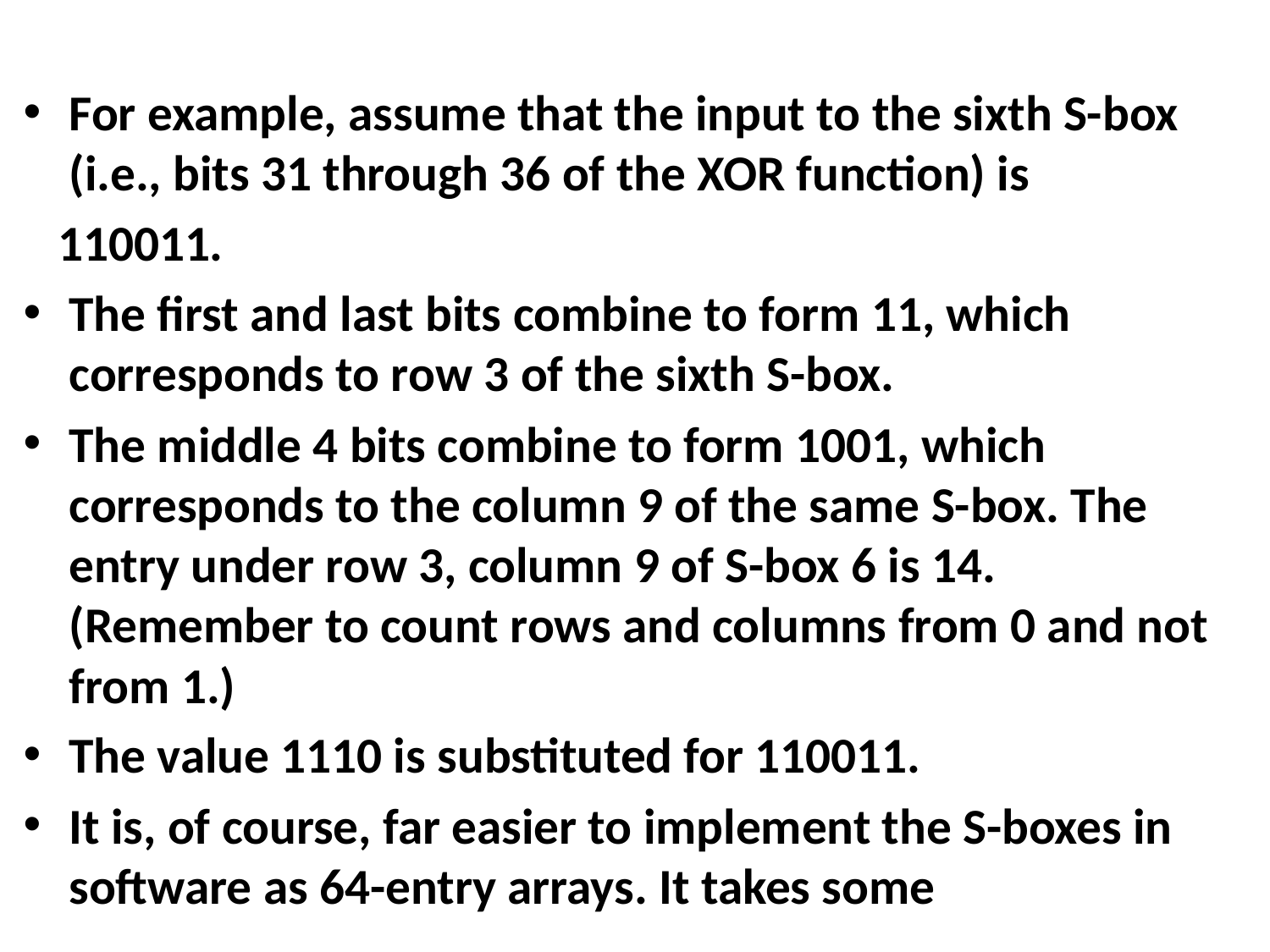

#
For example, assume that the input to the sixth S-box (i.e., bits 31 through 36 of the XOR function) is
   110011.
The first and last bits combine to form 11, which corresponds to row 3 of the sixth S-box.
The middle 4 bits combine to form 1001, which corresponds to the column 9 of the same S-box. The entry under row 3, column 9 of S-box 6 is 14. (Remember to count rows and columns from 0 and not from 1.)
The value 1110 is substituted for 110011.
It is, of course, far easier to implement the S-boxes in software as 64-entry arrays. It takes some